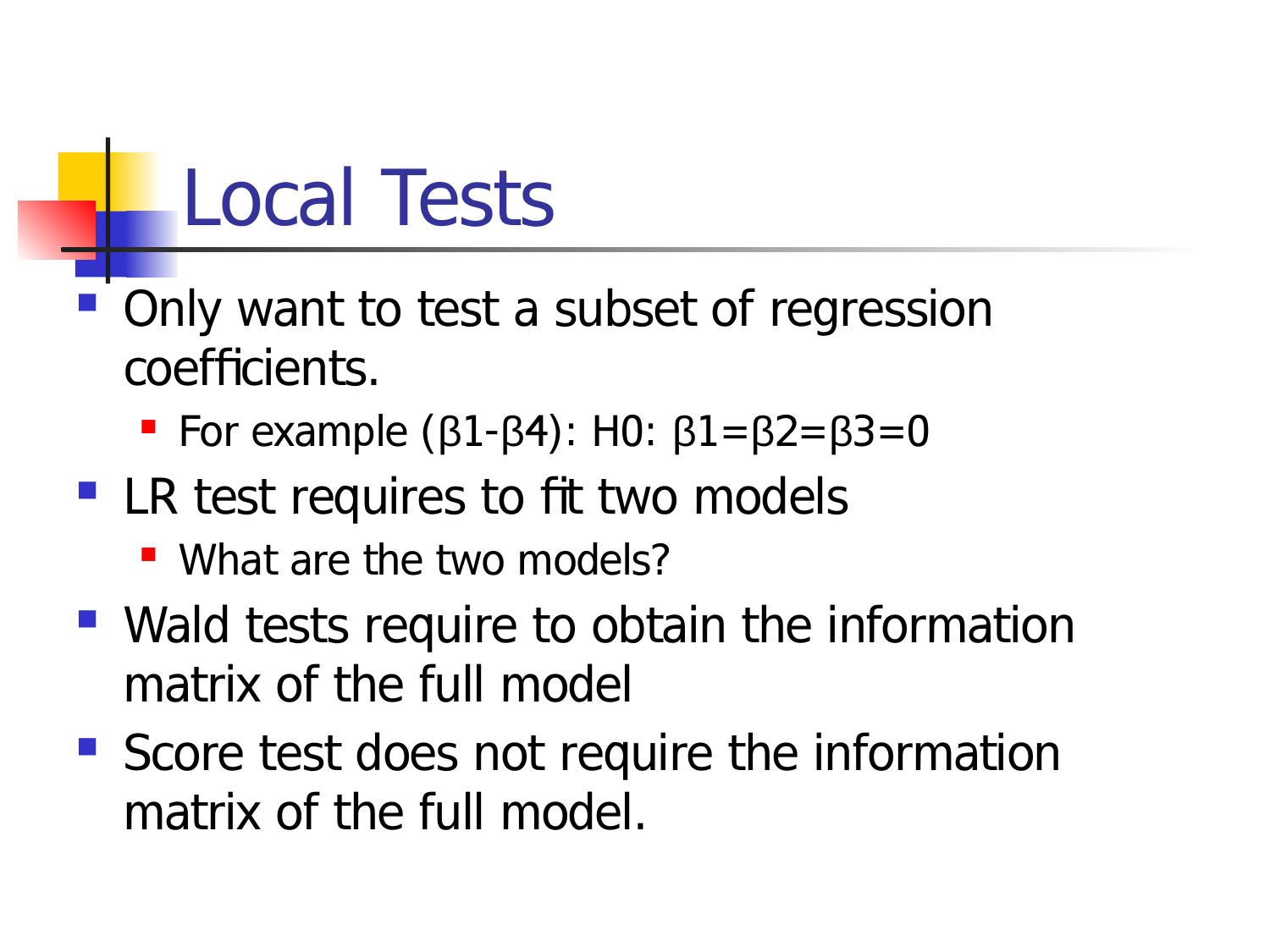

# Local Tests
Only want to test a subset of regression coefficients.
For example (β1-β4): H0: β1=β2=β3=0
LR test requires to fit two models
What are the two models?
Wald tests require to obtain the information matrix of the full model
Score test does not require the information matrix of the full model.